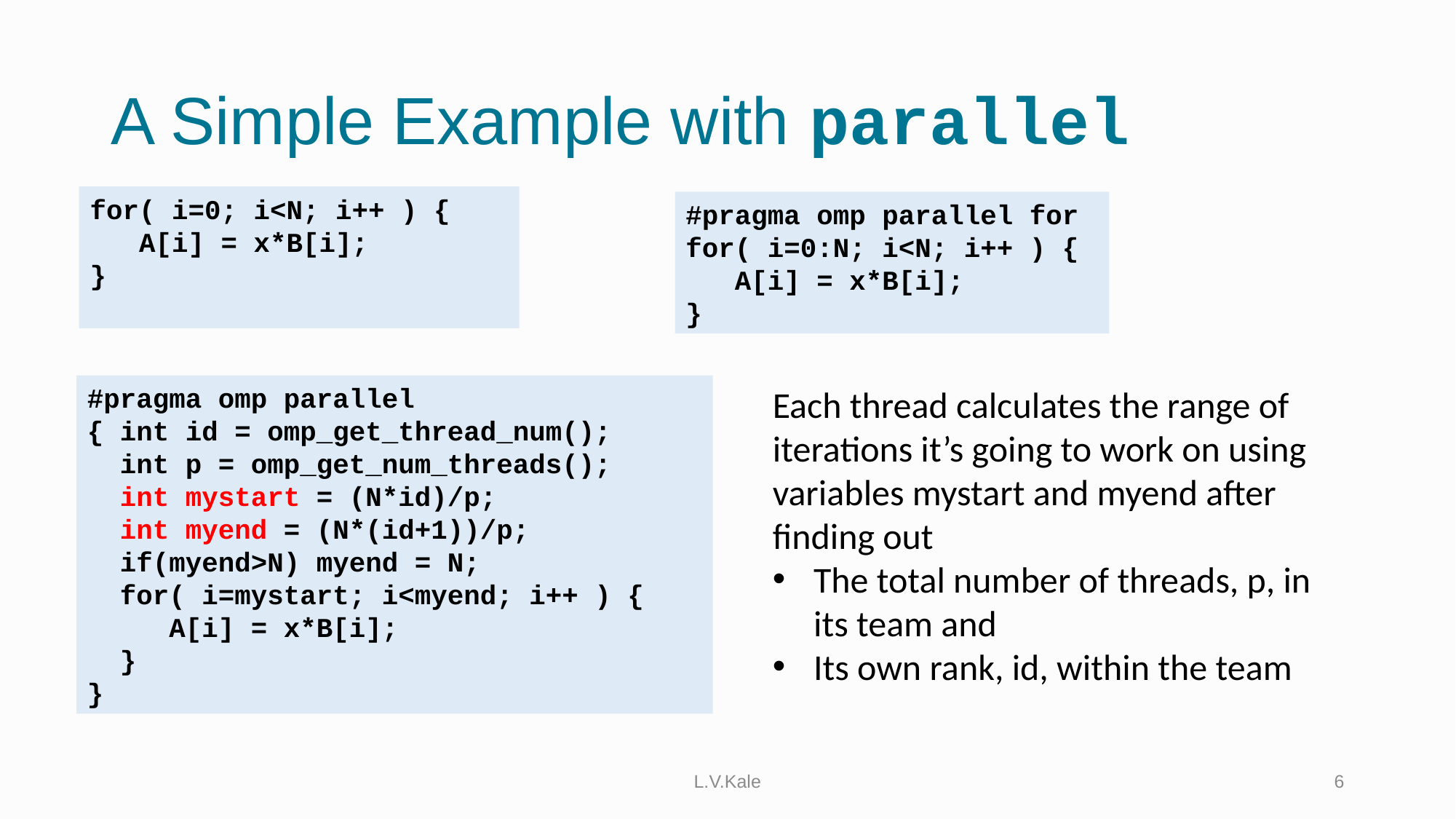

# A Simple Example with parallel
for( i=0; i<N; i++ ) {
   A[i] = x*B[i];
}

#pragma omp parallel for
for( i=0:N; i<N; i++ ) {
   A[i] = x*B[i];
}
#pragma omp parallel
{ int id = omp_get_thread_num();
  int p = omp_get_num_threads();
  int mystart = (N*id)/p;
  int myend = (N*(id+1))/p;
  if(myend>N) myend = N;
  for( i=mystart; i<myend; i++ ) {
     A[i] = x*B[i];
  }
}
Each thread calculates the range of iterations it’s going to work on using variables mystart and myend after finding out
The total number of threads, p, in its team and
Its own rank, id, within the team
L.V.Kale
6